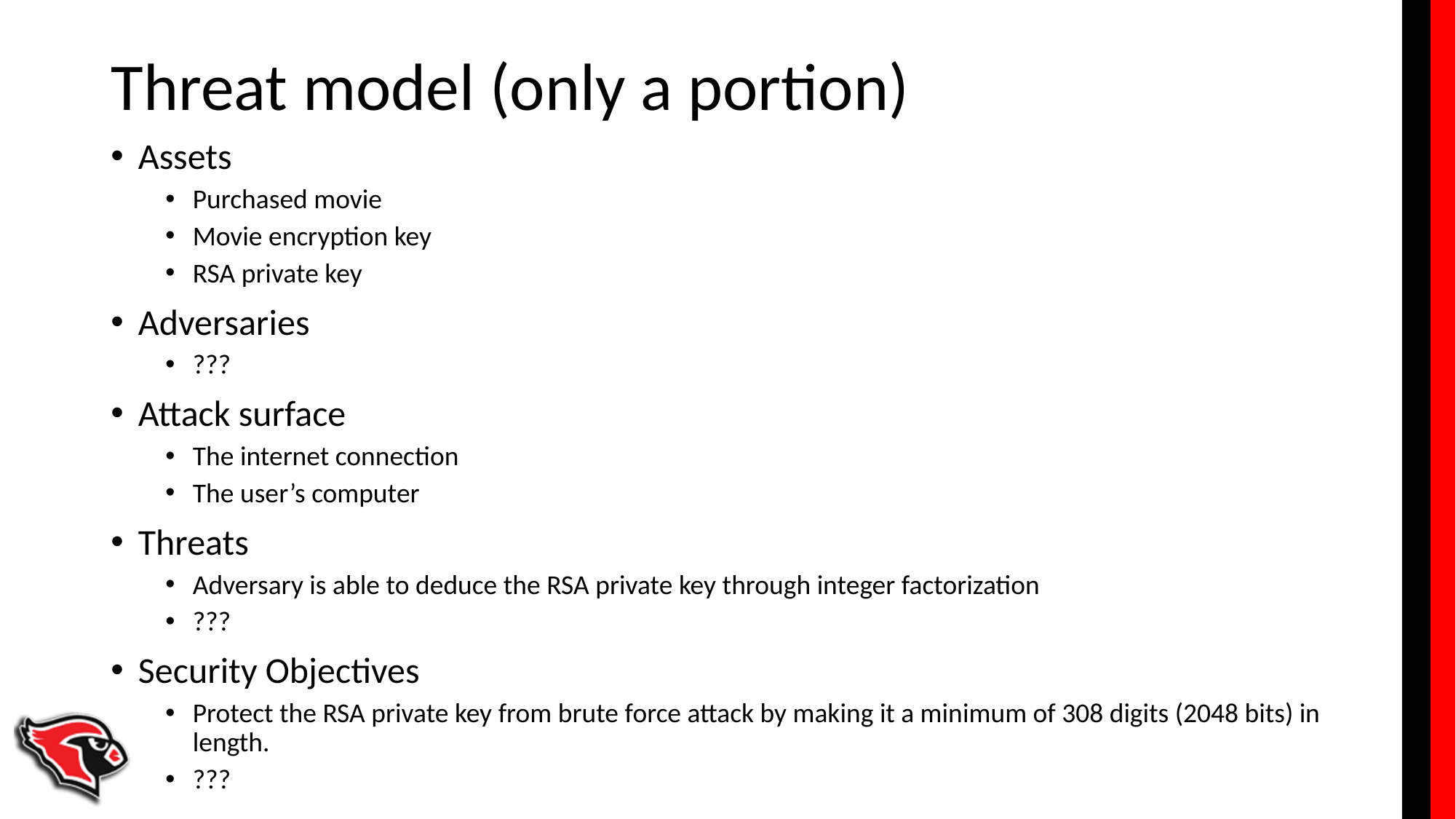

# Threat model (only a portion)
Assets
Purchased movie
Movie encryption key
RSA private key
Adversaries
???
Attack surface
The internet connection
The user’s computer
Threats
Adversary is able to deduce the RSA private key through integer factorization
???
Security Objectives
Protect the RSA private key from brute force attack by making it a minimum of 308 digits (2048 bits) in length.
???